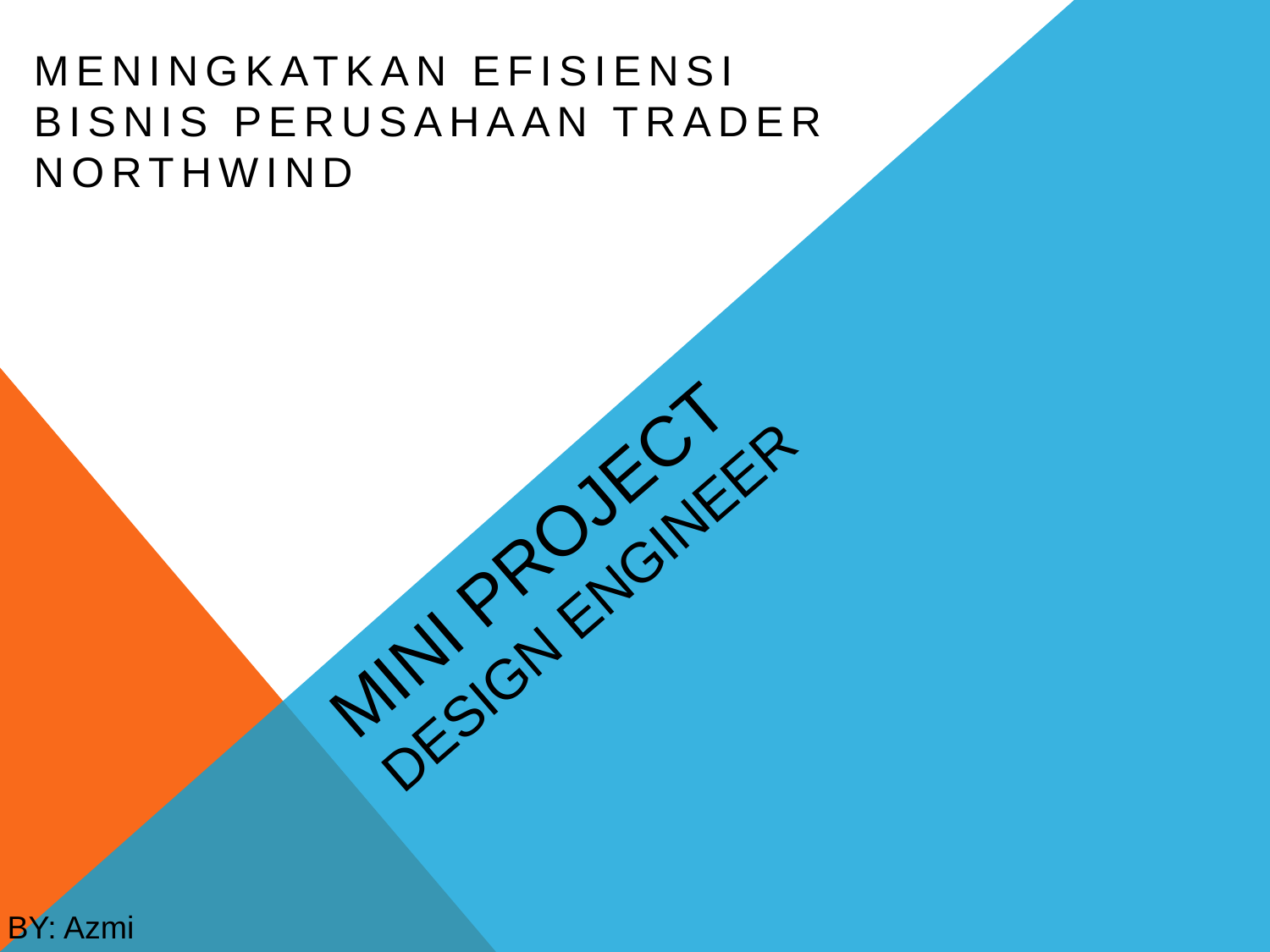

Meningkatkan Efisiensi Bisnis Perusahaan Trader NorthWind
# Mini Project Design Engineer
BY: Azmi